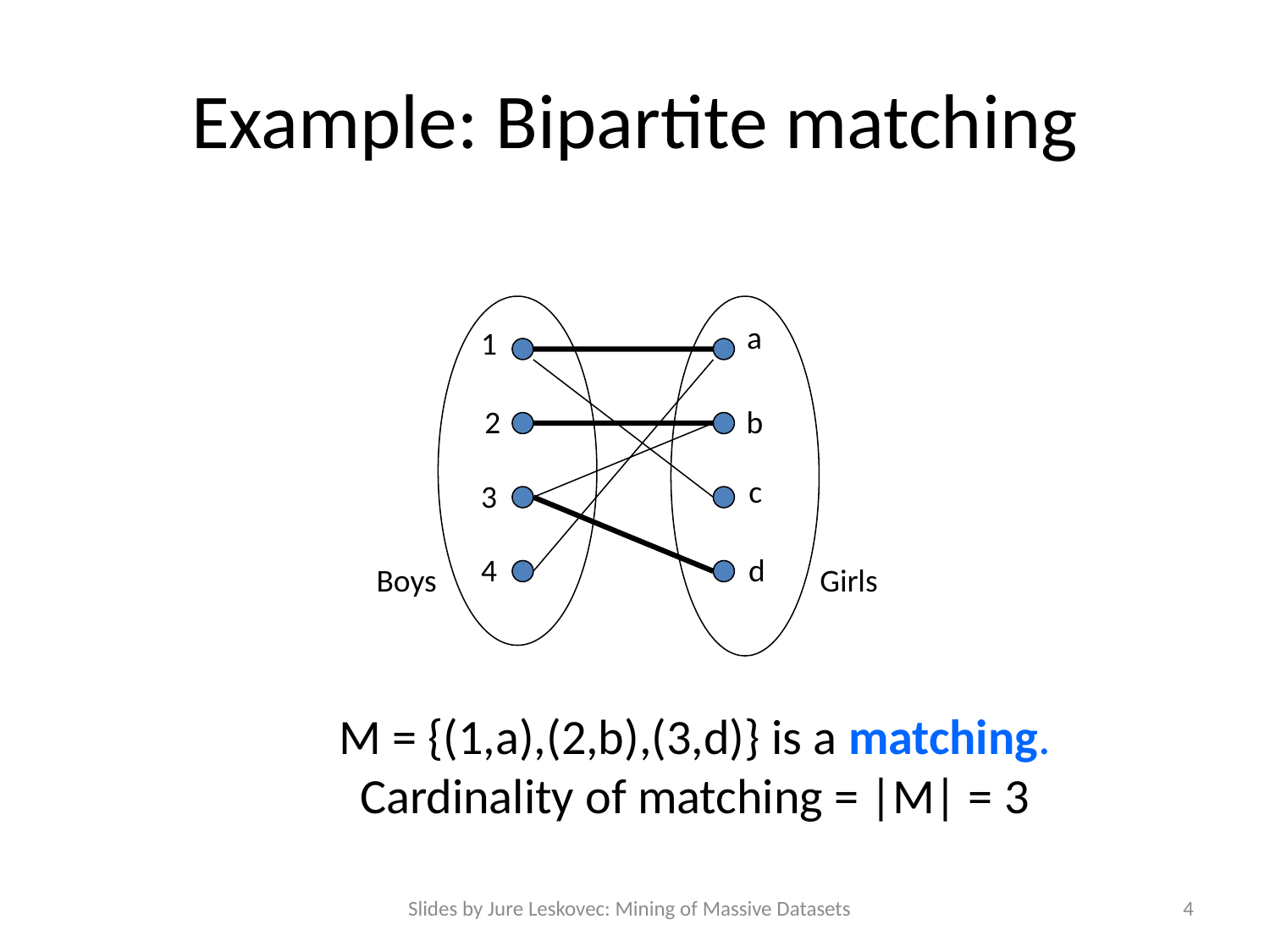

# Example: Bipartite matching

a
1

2
b

c
3

4
d
Boys
Girls

M = {(1,a),(2,b),(3,d)} is a matching.
Cardinality of matching = |M| = 3
Slides by Jure Leskovec: Mining of Massive Datasets
4